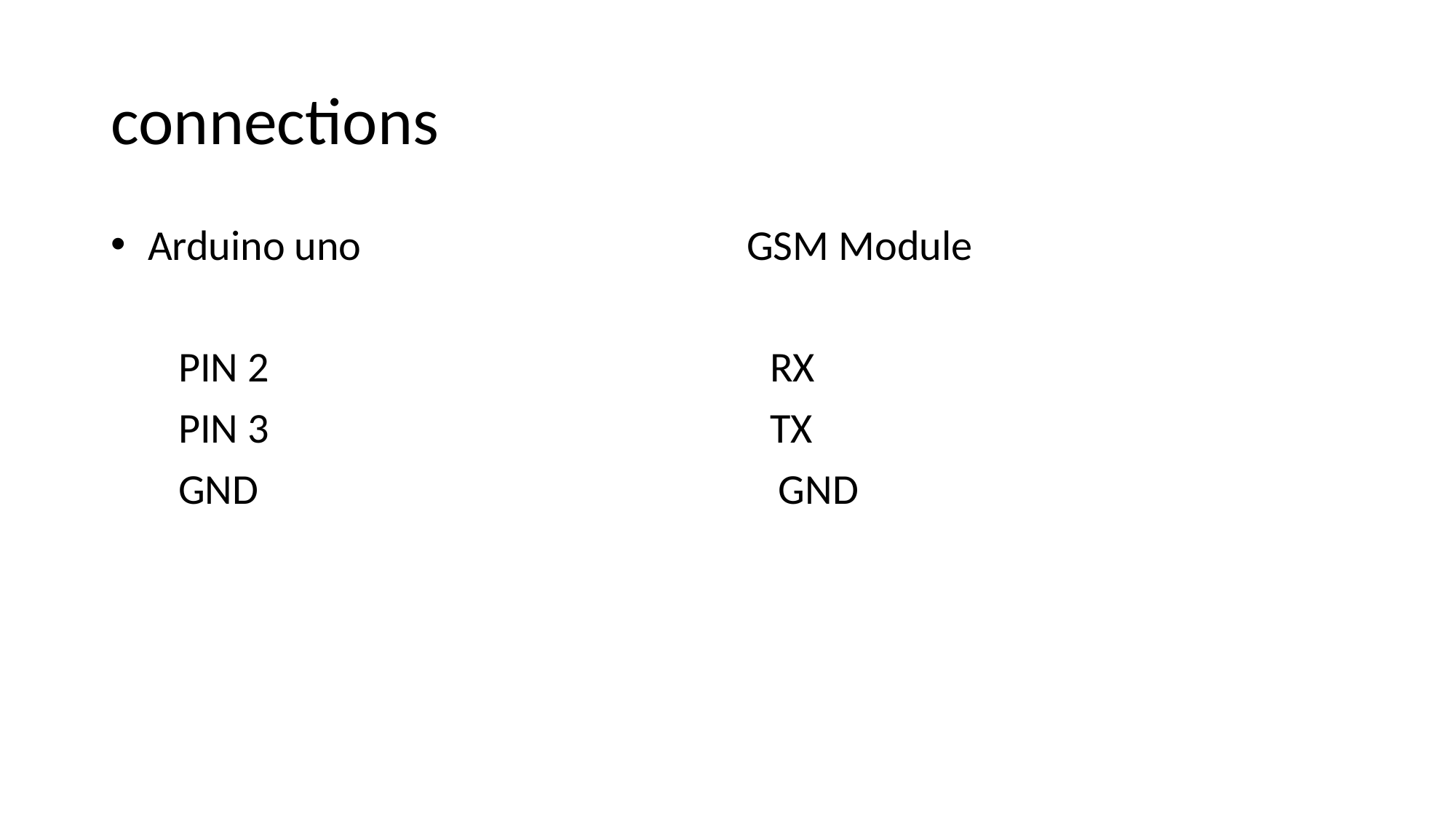

# connections
 Arduino uno                                        GSM Module

       PIN 2                                                    RX
       PIN 3                                                    TX
       GND                                                      GND